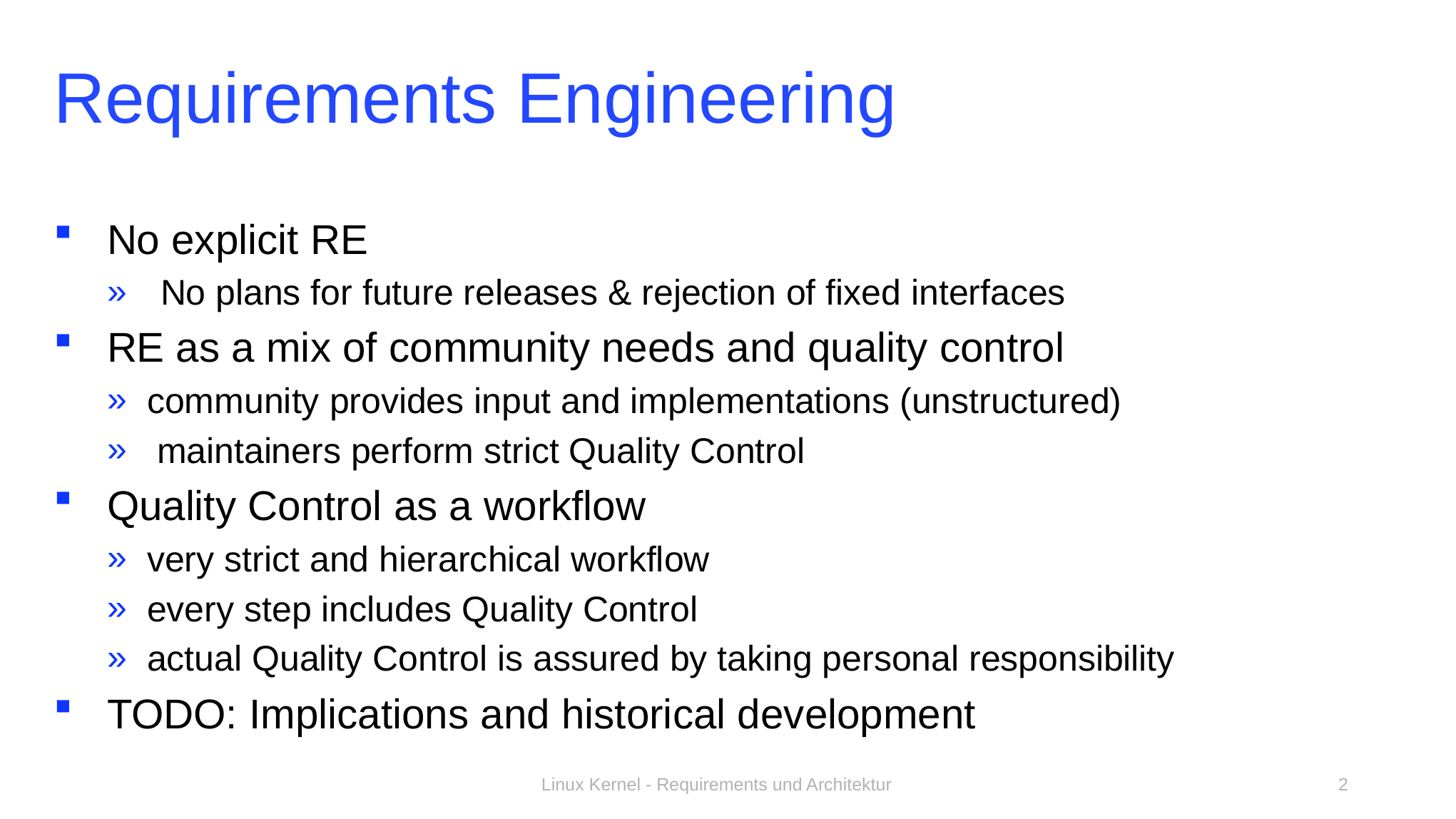

# Requirements Engineering
No explicit RE
No plans for future releases & rejection of fixed interfaces
RE as a mix of community needs and quality control
community provides input and implementations (unstructured)
 maintainers perform strict Quality Control
Quality Control as a workflow
very strict and hierarchical workflow
every step includes Quality Control
actual Quality Control is assured by taking personal responsibility
TODO: Implications and historical development
Linux Kernel - Requirements und Architektur
2